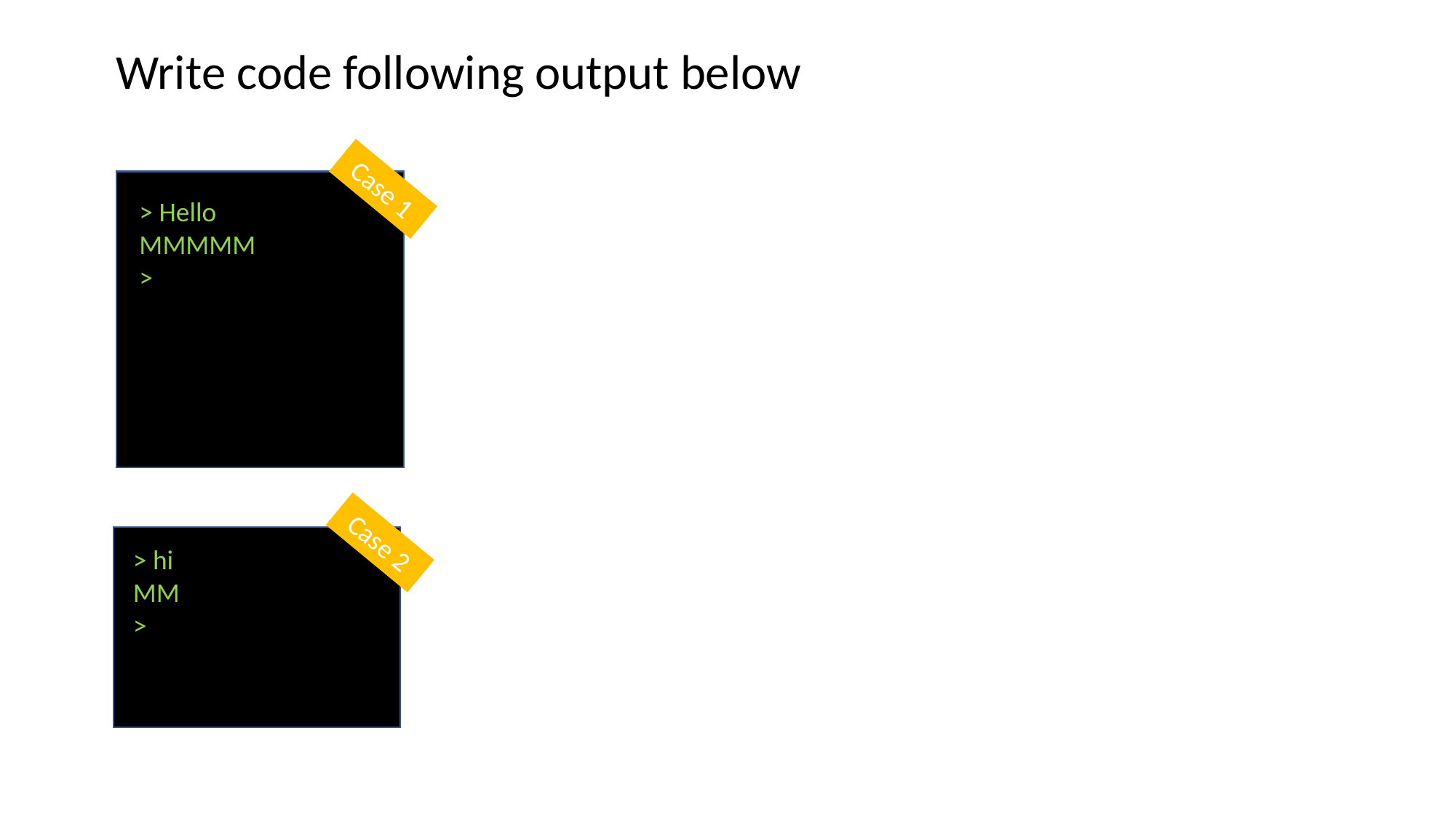

Write code following output below
Case 1

> Hello
MMMMM
>
Case 2

> hi
MM
>